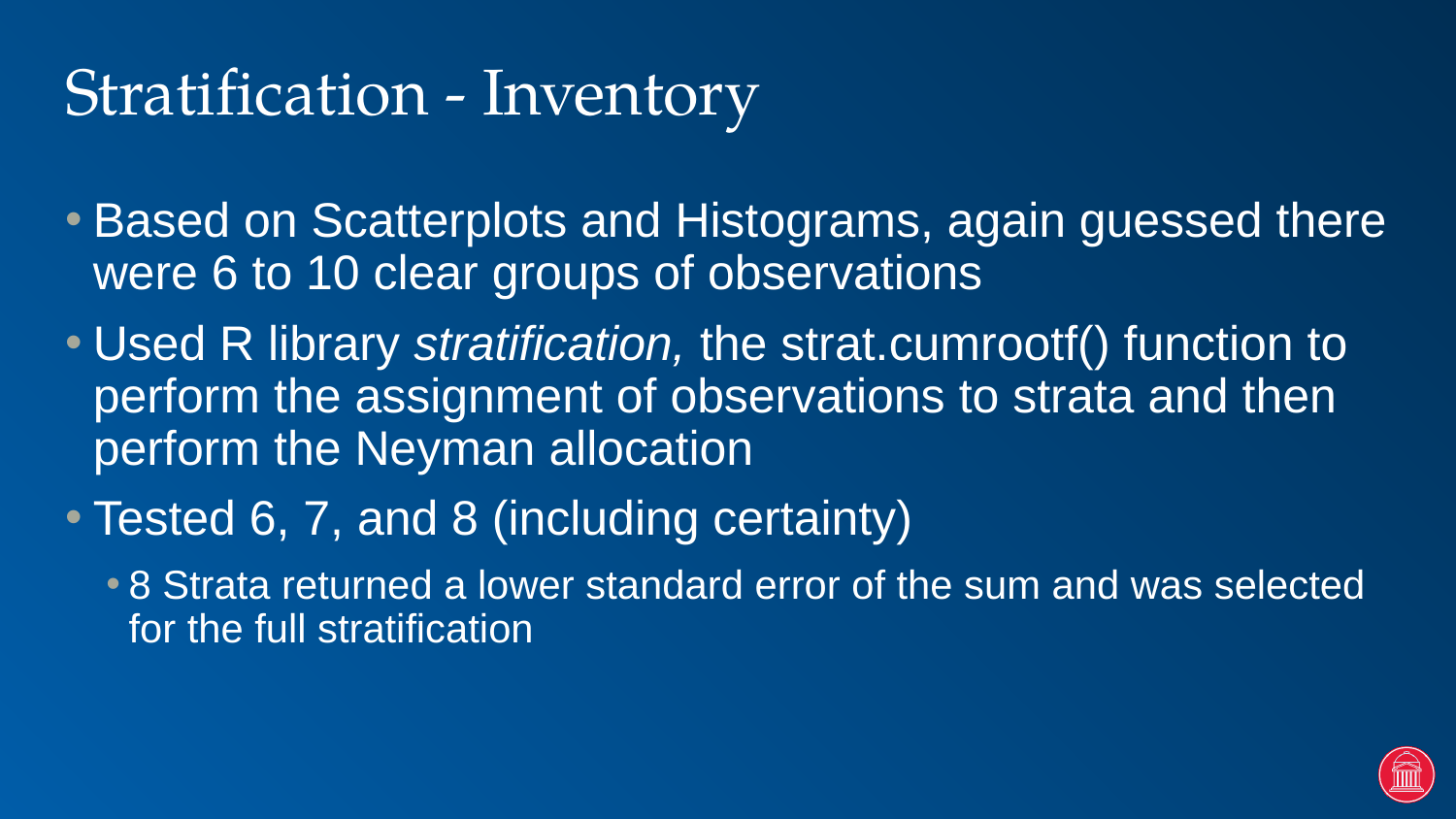

# Stratification - Inventory
Based on Scatterplots and Histograms, again guessed there were 6 to 10 clear groups of observations
Used R library stratification, the strat.cumrootf() function to perform the assignment of observations to strata and then perform the Neyman allocation
Tested 6, 7, and 8 (including certainty)
8 Strata returned a lower standard error of the sum and was selected for the full stratification